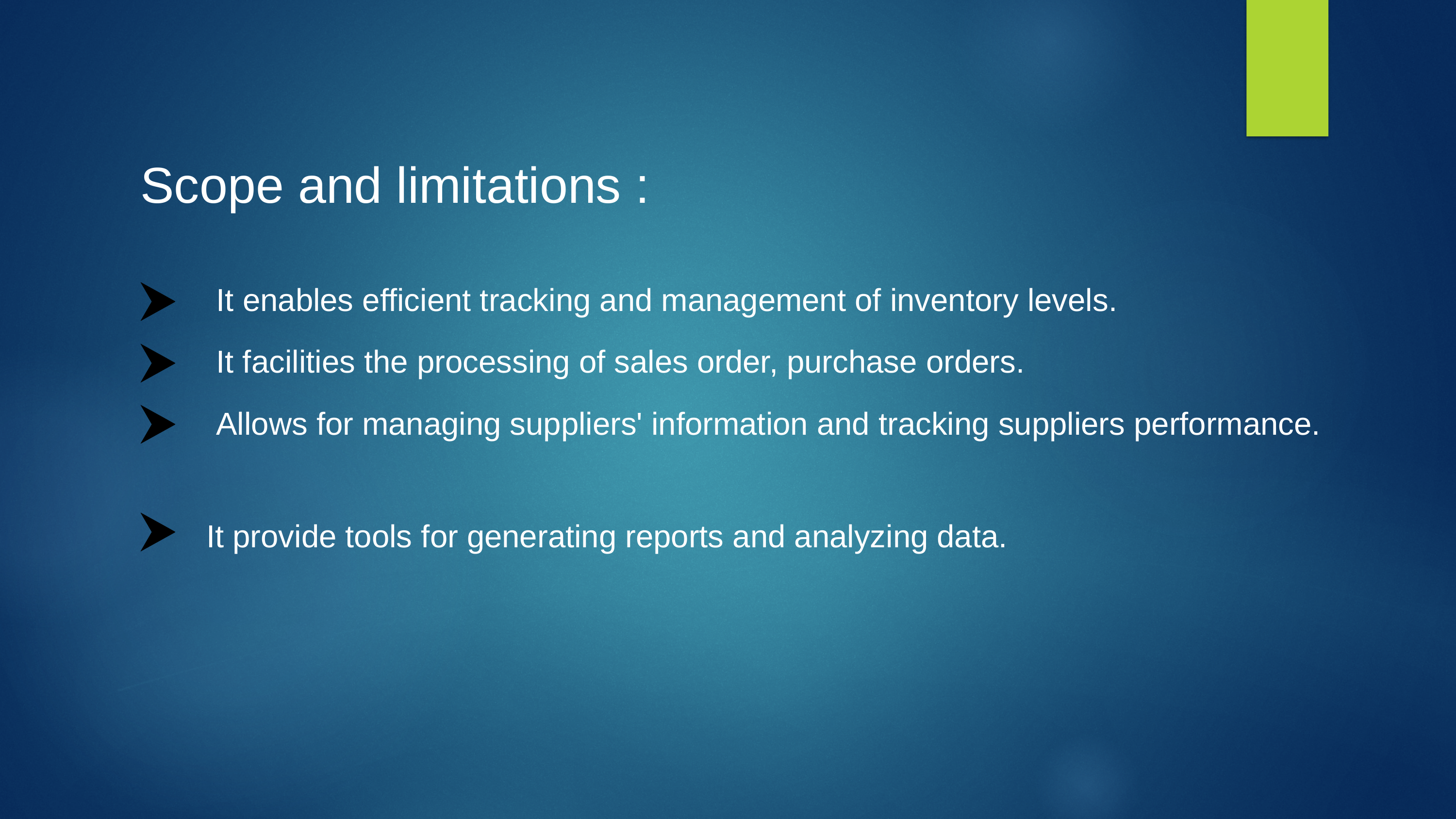

Scope and limitations :
It enables efficient tracking and management of inventory levels.

It facilities the processing of sales order, purchase orders.

Allows for managing suppliers' information and tracking suppliers performance.

It provide tools for generating reports and analyzing data.